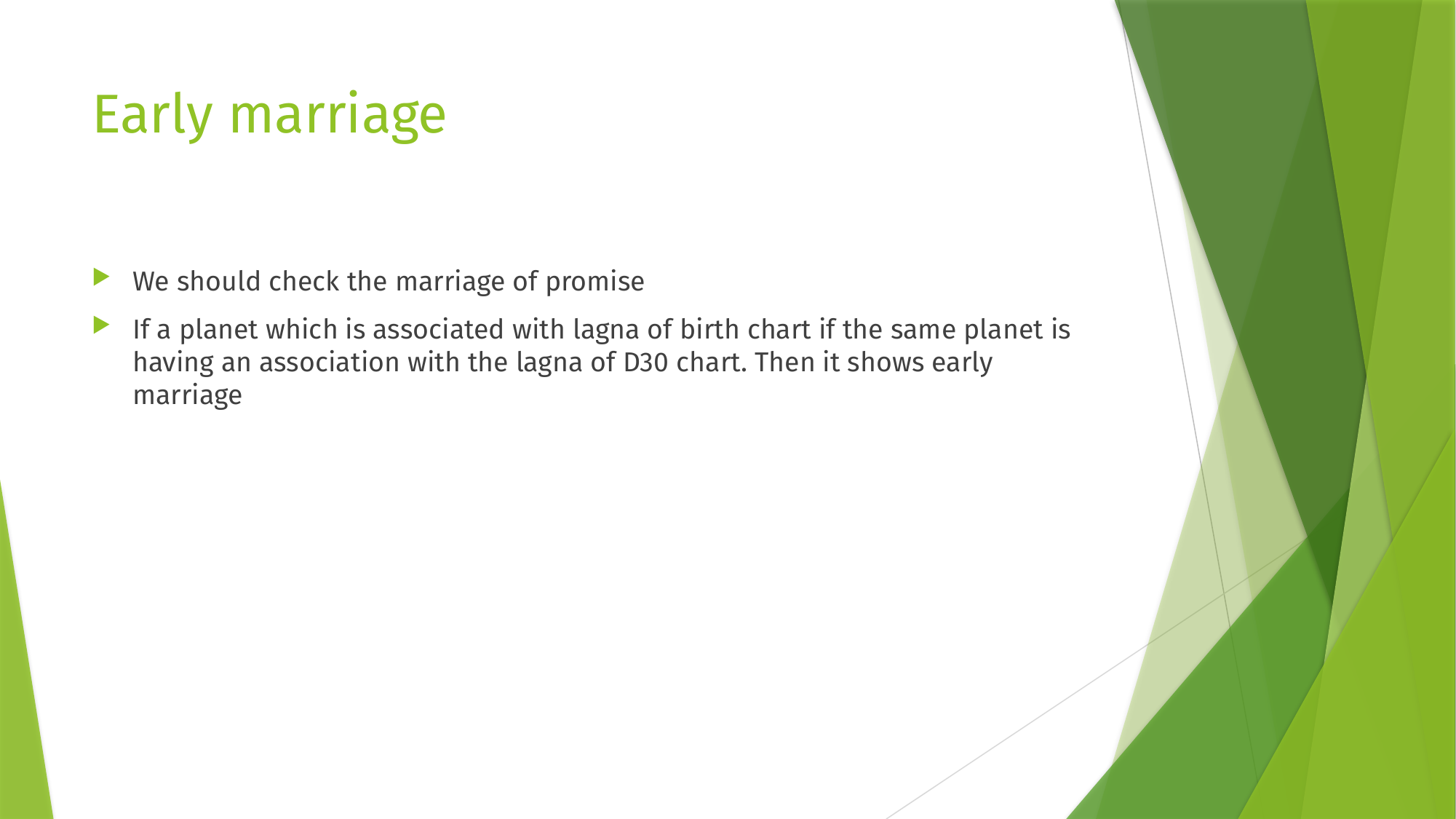

# Early marriage
We should check the marriage of promise
If a planet which is associated with lagna of birth chart if the same planet is having an association with the lagna of D30 chart. Then it shows early marriage